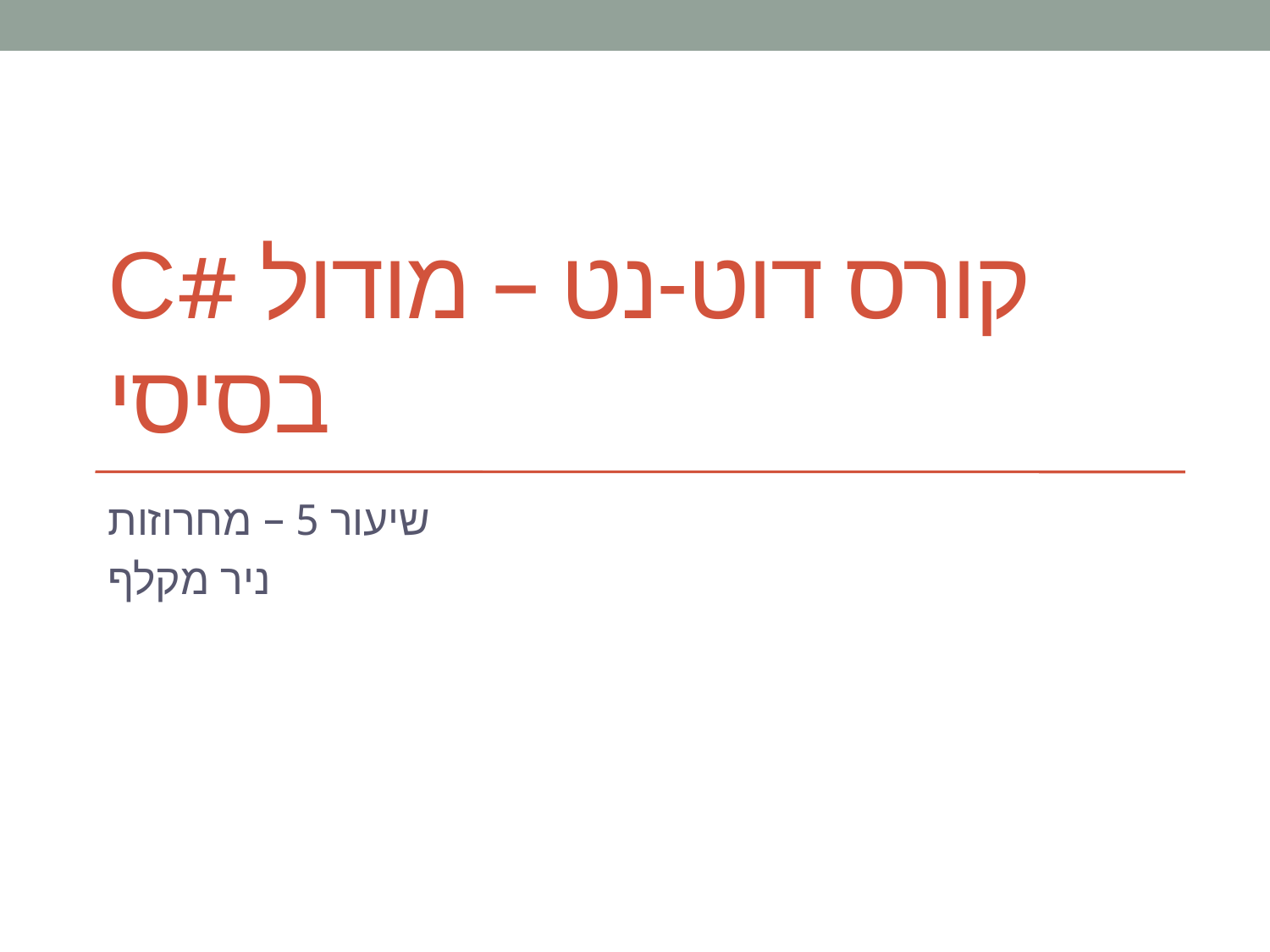

# קורס דוט-נט – מודול #C בסיסי
שיעור 5 – מחרוזות
ניר מקלף